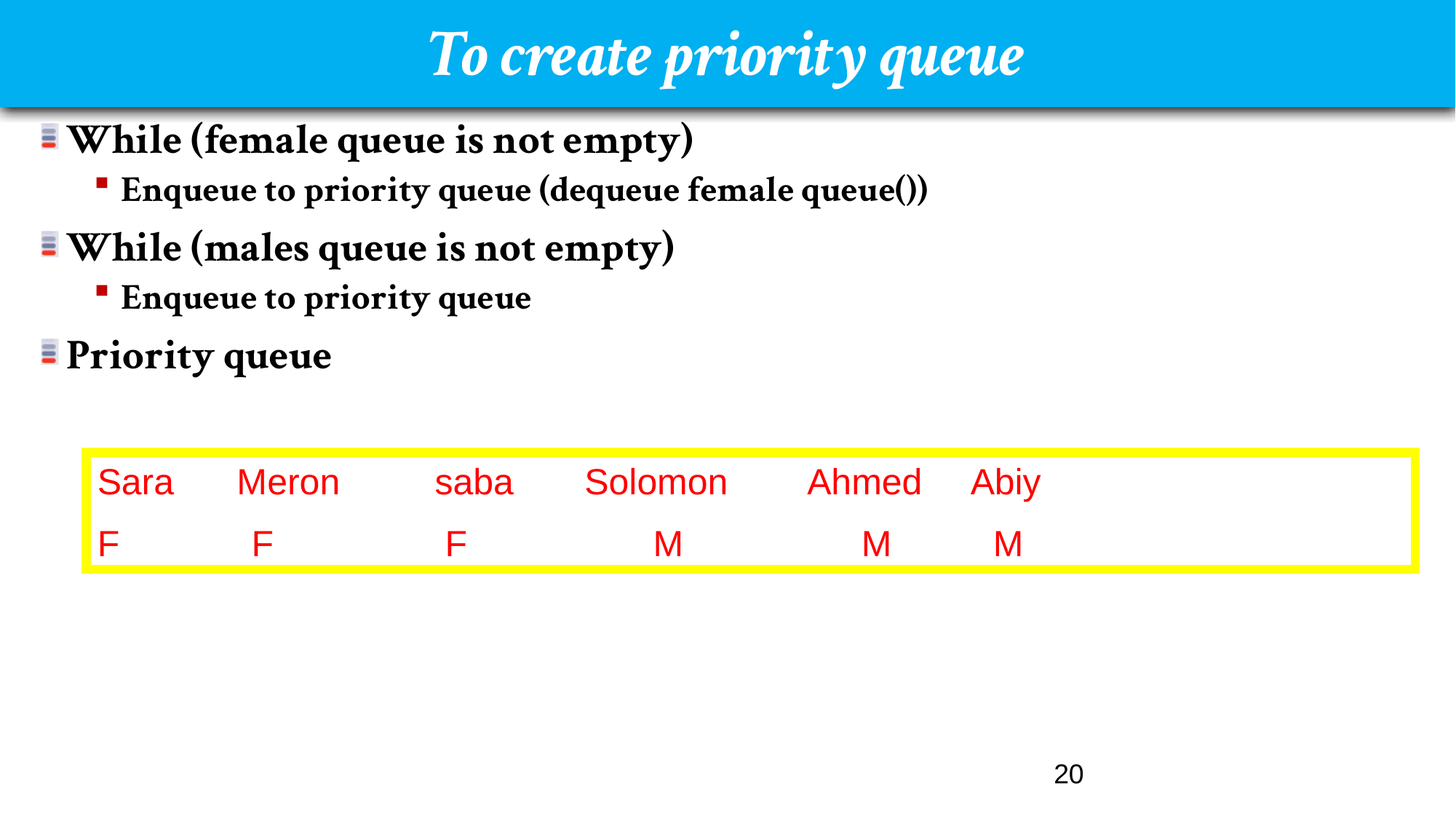

# To create priority queue
While (female queue is not empty)
Enqueue to priority queue (dequeue female queue())
While (males queue is not empty)
Enqueue to priority queue
Priority queue

Sara	   Meron	 saba	     Solomon        Ahmed 	Abiy
F             F		  F		 M		M          M
20